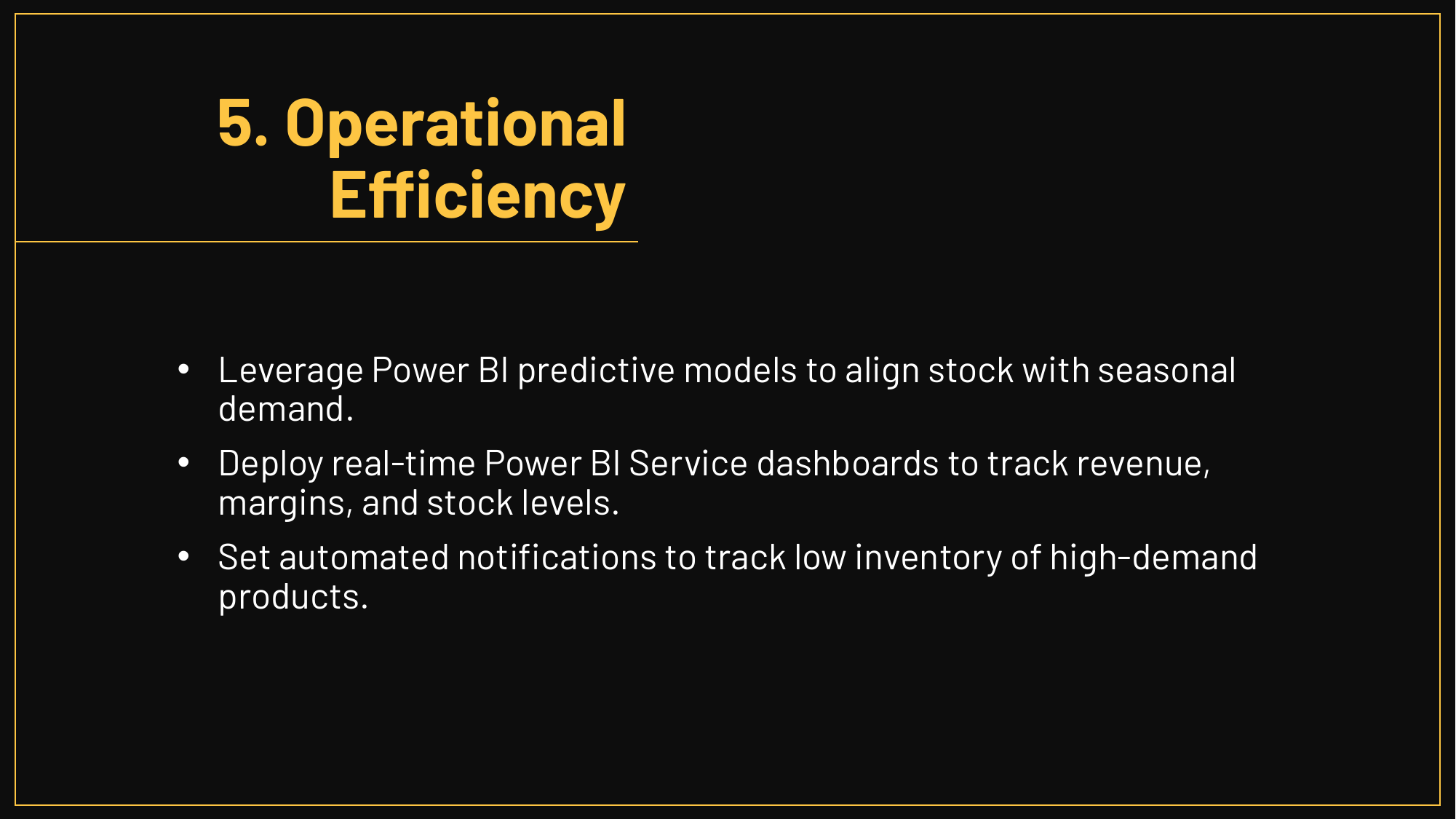

# 5. Operational Efficiency

Leverage Power BI predictive models to align stock with seasonal demand.
Deploy real-time Power BI Service dashboards to track revenue, margins, and stock levels.
Set automated notifications to track low inventory of high-demand products.